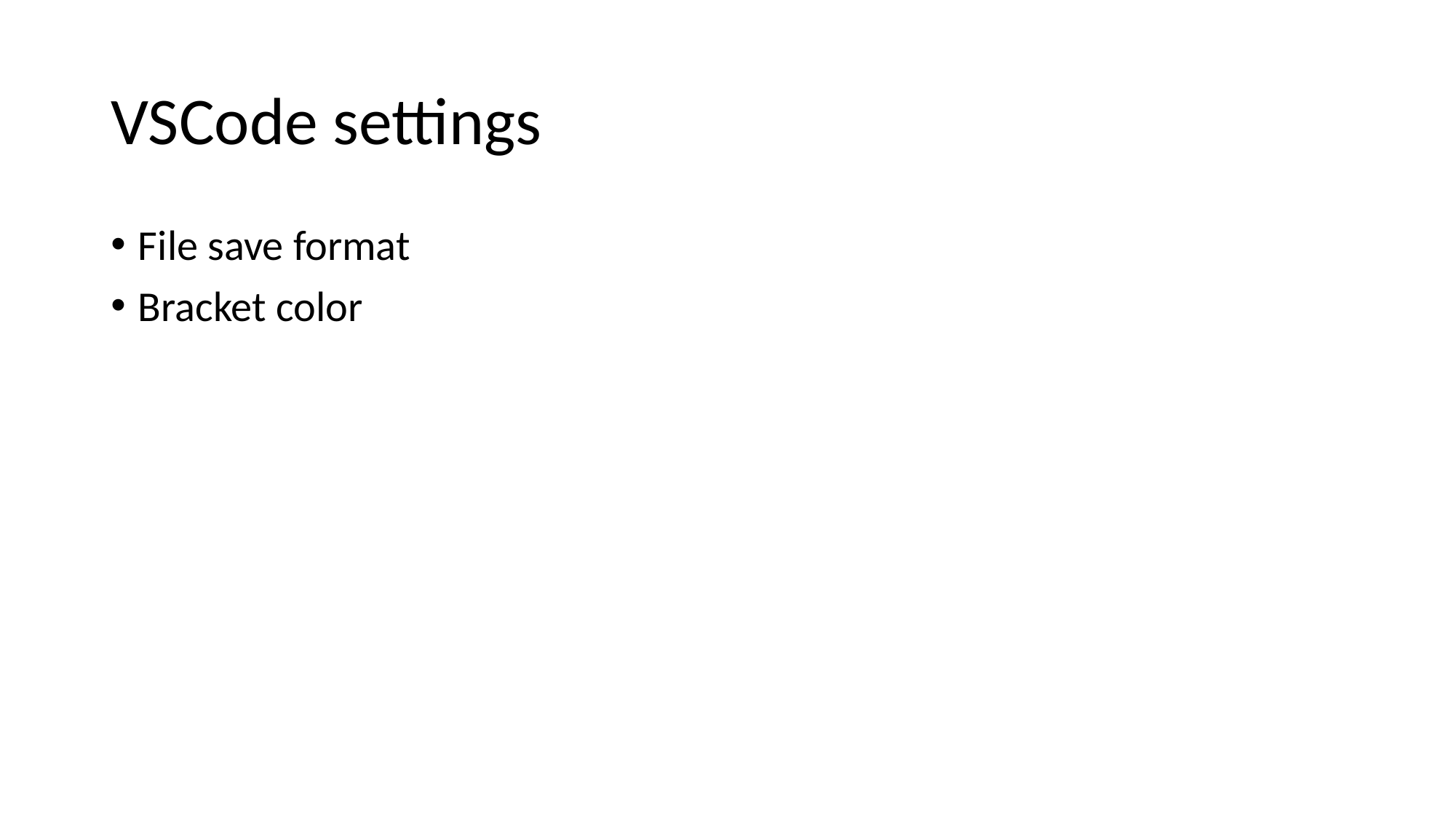

# VSCode settings
File save format
Bracket color